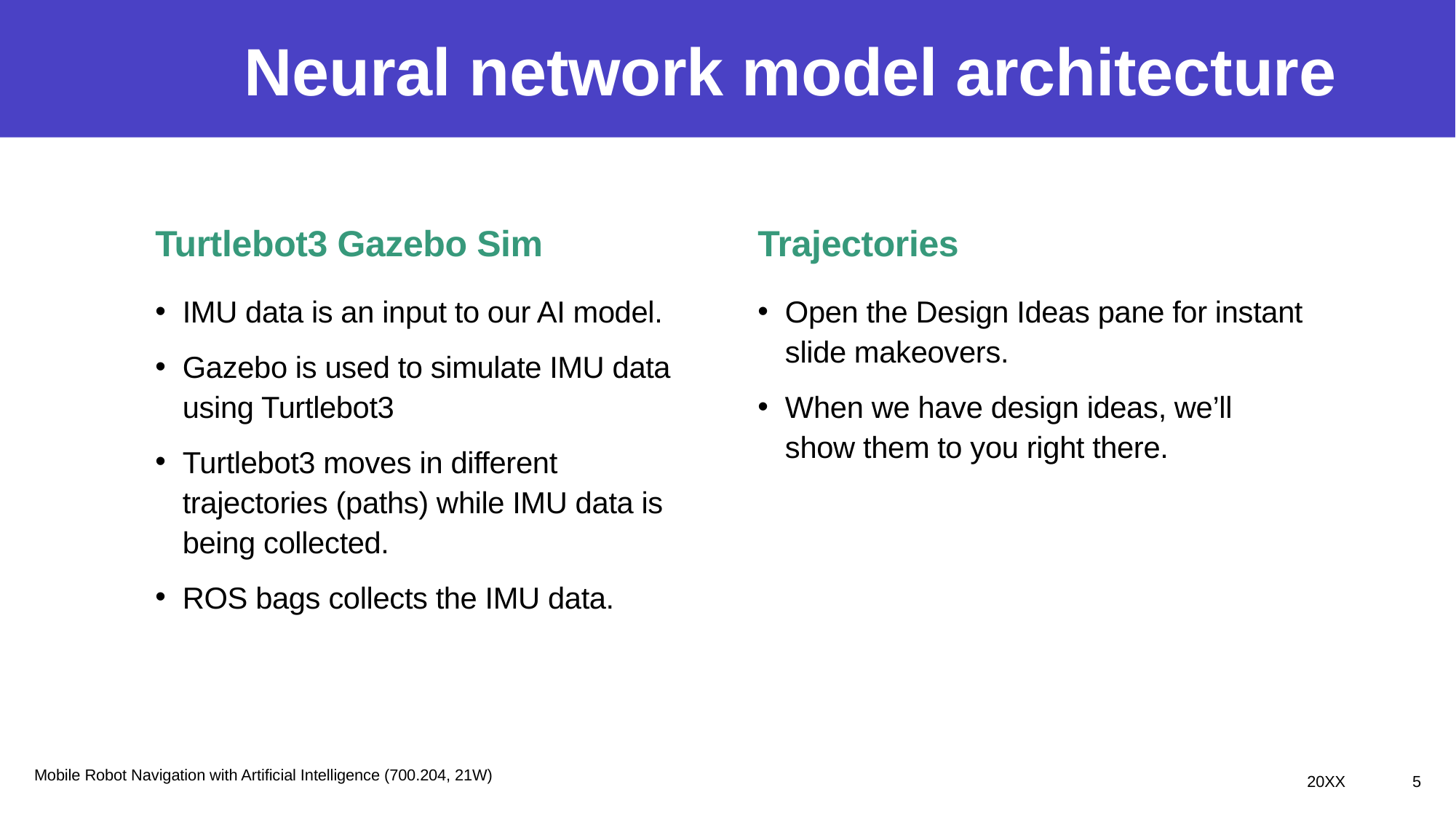

# Neural network model architecture
Trajectories
Turtlebot3 Gazebo Sim
IMU data is an input to our AI model.
Gazebo is used to simulate IMU data using Turtlebot3
Turtlebot3 moves in different trajectories (paths) while IMU data is being collected.
ROS bags collects the IMU data.
Open the Design Ideas pane for instant slide makeovers.
When we have design ideas, we’ll show them to you right there.
Mobile Robot Navigation with Artificial Intelligence (700.204, 21W)
20XX
5